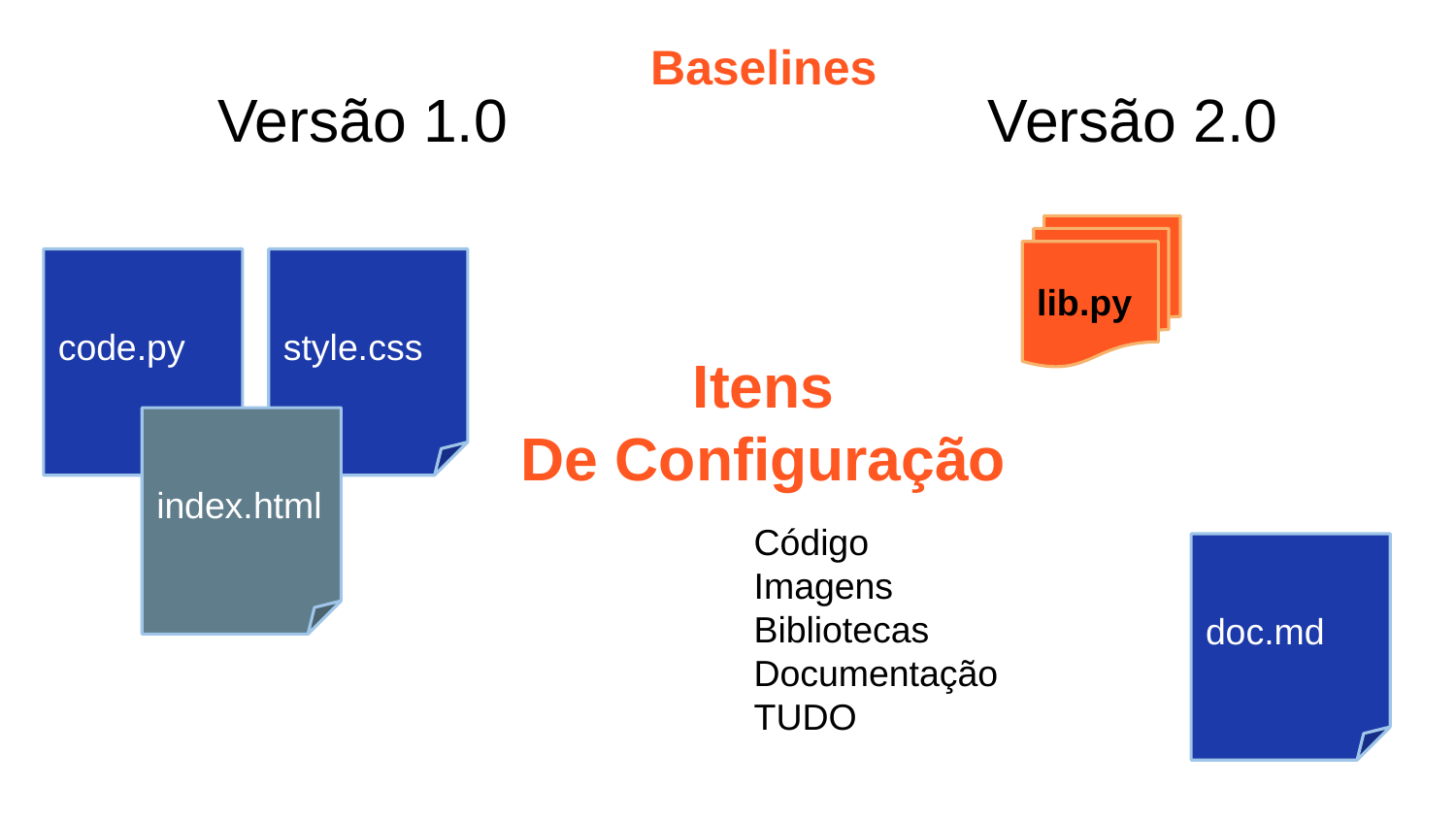

Baselines
Versão 1.0
Versão 2.0
lib.py
code.py
style.css
Itens
De Configuração
index.html
Código
Imagens
Bibliotecas
Documentação
TUDO
doc.md